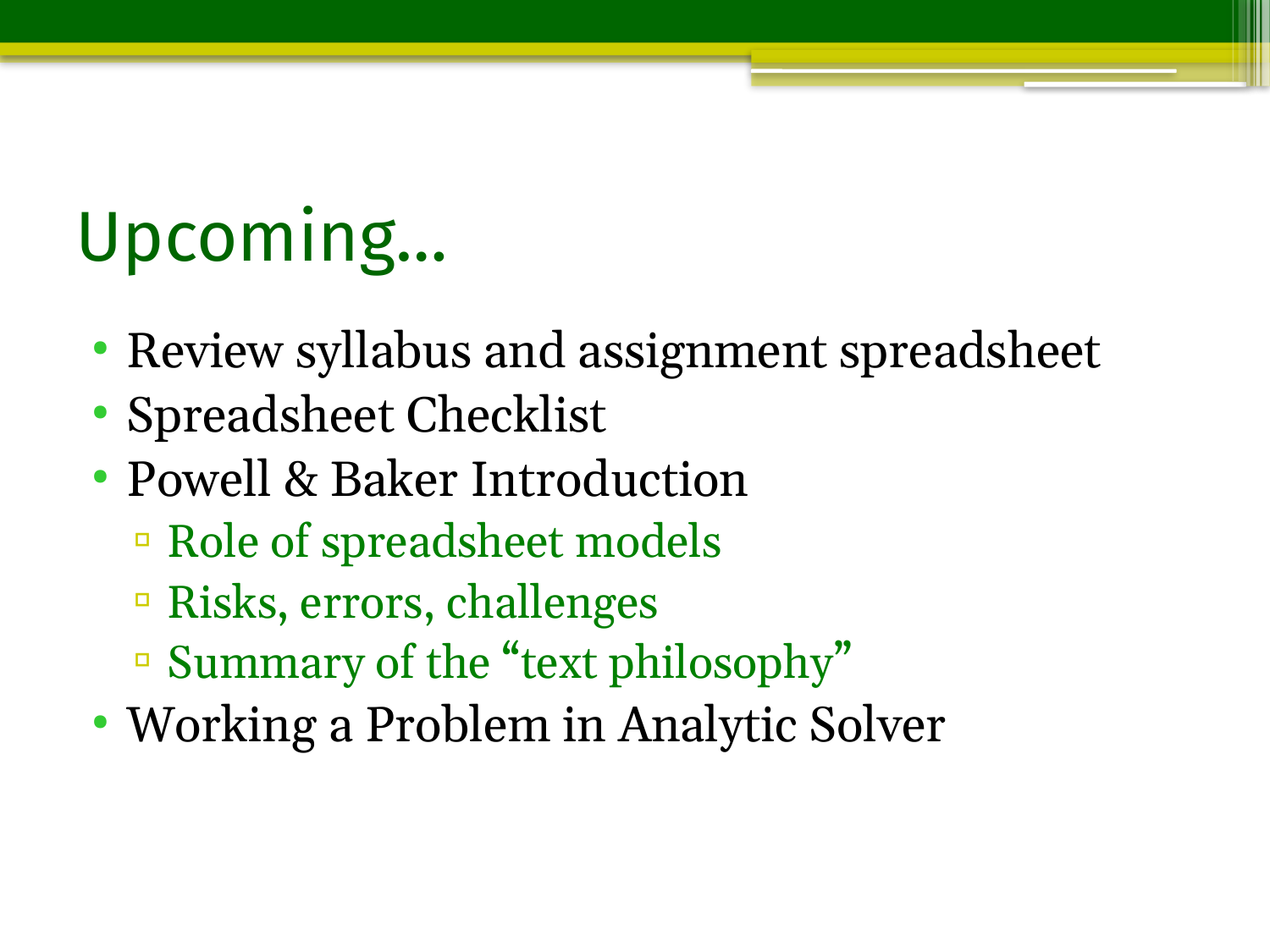

# Upcoming…
Review syllabus and assignment spreadsheet
Spreadsheet Checklist
Powell & Baker Introduction
Role of spreadsheet models
Risks, errors, challenges
Summary of the “text philosophy”
Working a Problem in Analytic Solver